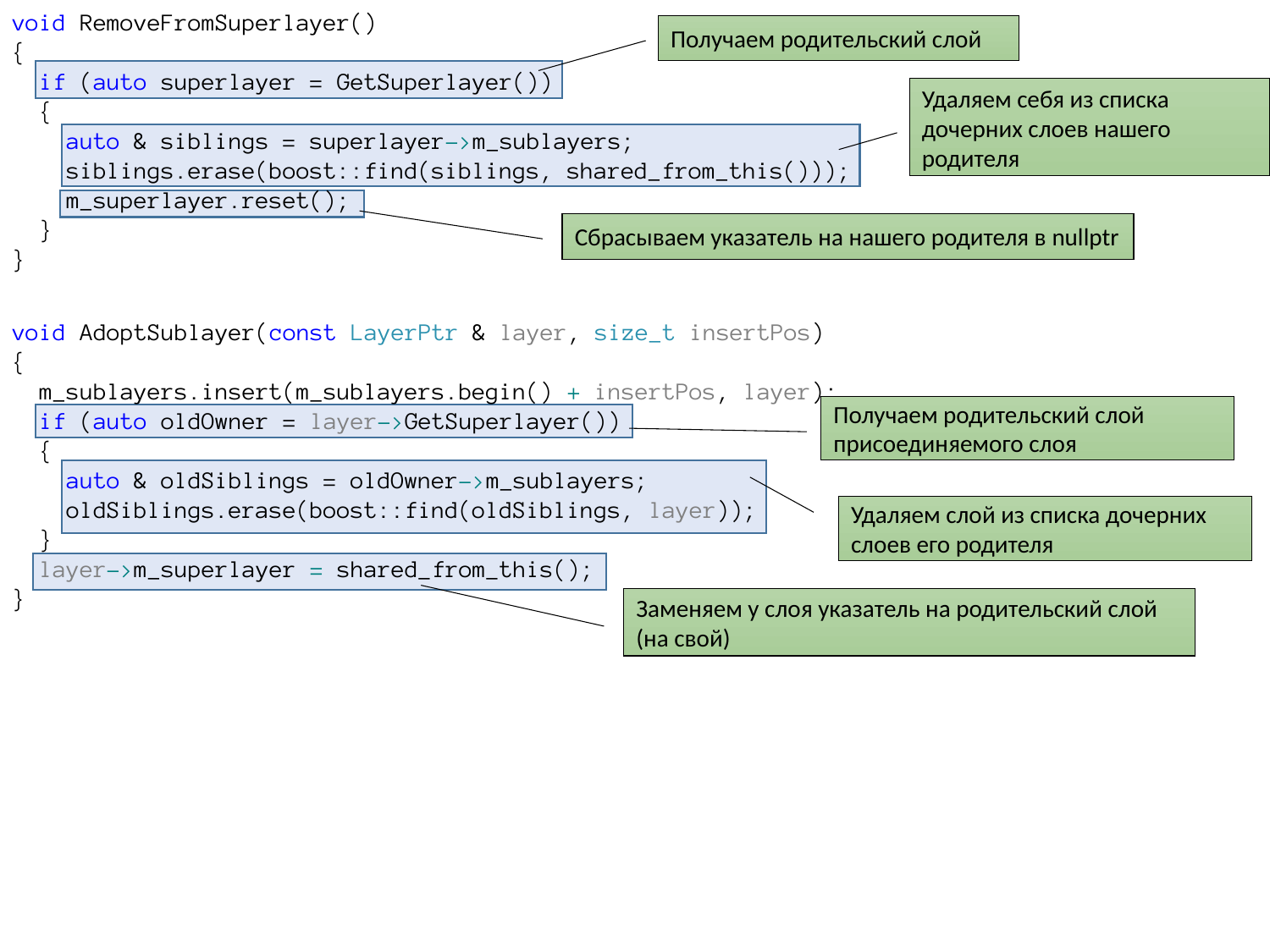

void RemoveFromSuperlayer()
{
  if (auto superlayer = GetSuperlayer())
  {
    auto & siblings = superlayer->m_sublayers;
    siblings.erase(boost::find(siblings, shared_from_this()));
    m_superlayer.reset();
  }
}

void AdoptSublayer(const LayerPtr & layer, size_t insertPos)
{
  m_sublayers.insert(m_sublayers.begin() + insertPos, layer);
  if (auto oldOwner = layer->GetSuperlayer())
  {
    auto & oldSiblings = oldOwner->m_sublayers;
    oldSiblings.erase(boost::find(oldSiblings, layer));
  }
  layer->m_superlayer = shared_from_this();
}
Получаем родительский слой

Удаляем себя из списка дочерних слоев нашего родителя

Сбрасываем указатель на нашего родителя в nullptr
Получаем родительский слой присоединяемого слоя

Удаляем слой из списка дочерних слоев его родителя

Заменяем у слоя указатель на родительский слой (на свой)